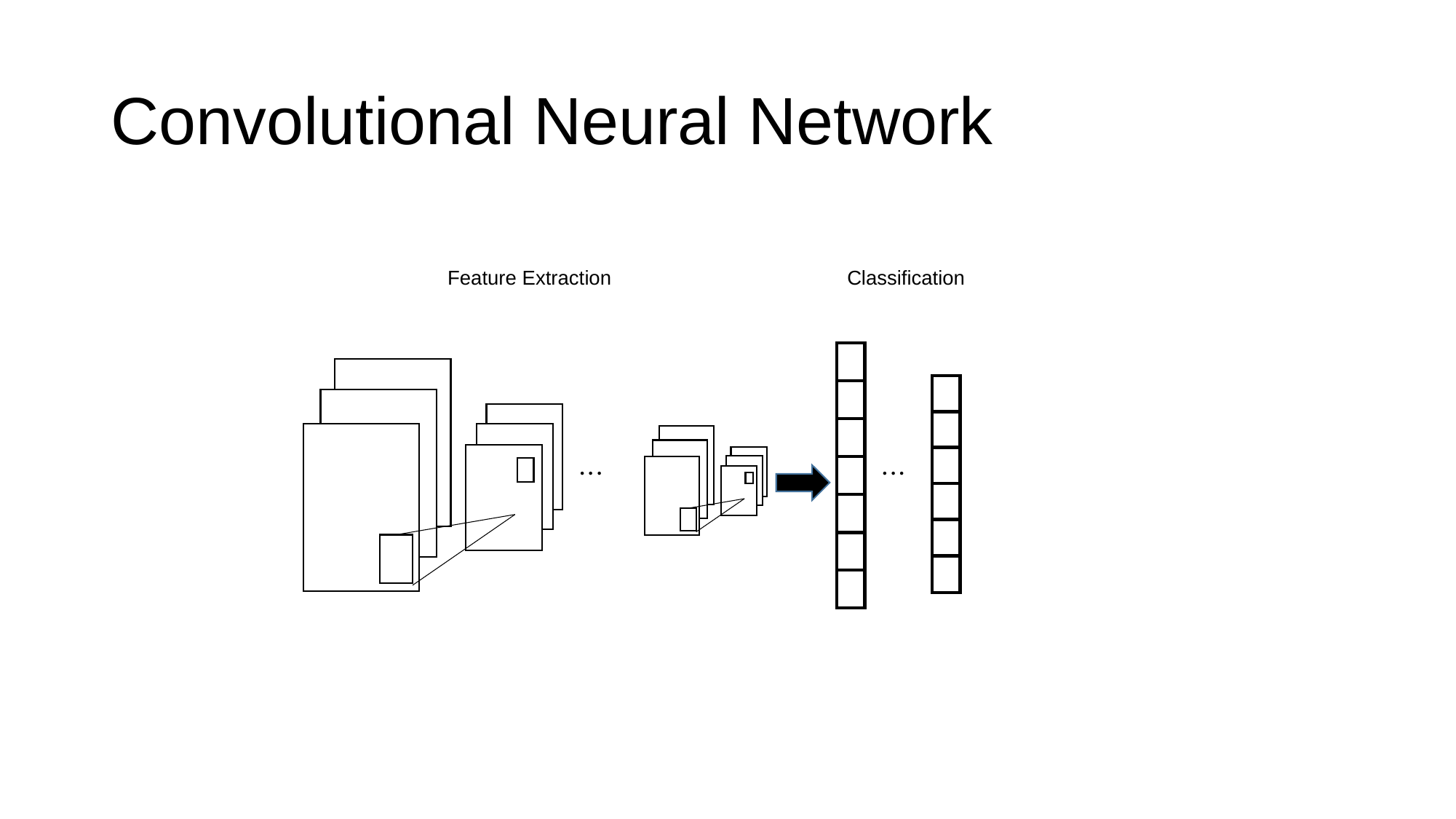

# Convolutional Neural Network
Feature Extraction
Classification

●  ●  ●
●  ●  ●